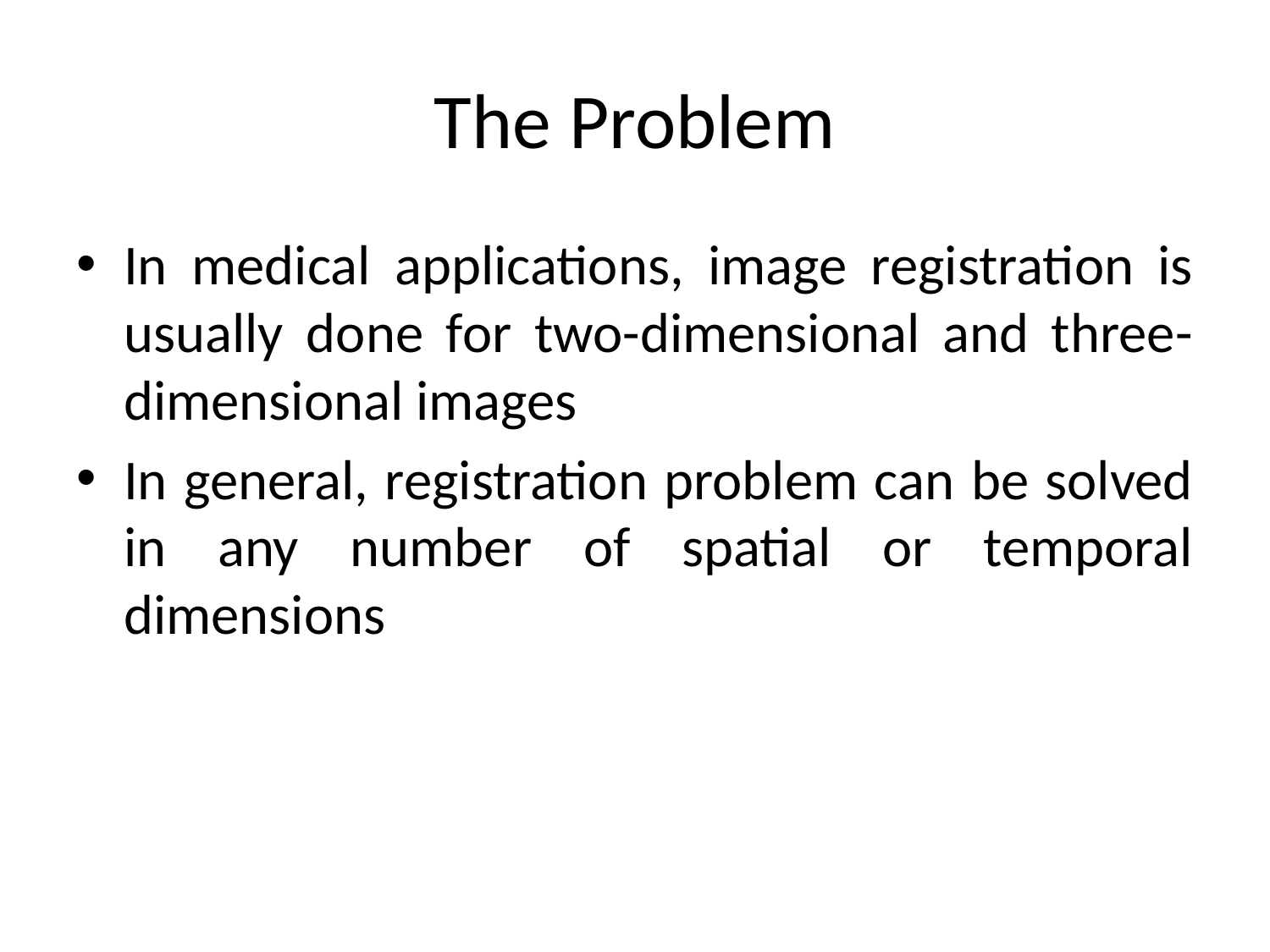

# The Problem
In medical applications, image registration is usually done for two-dimensional and three-dimensional images
In general, registration problem can be solved in any number of spatial or temporal dimensions